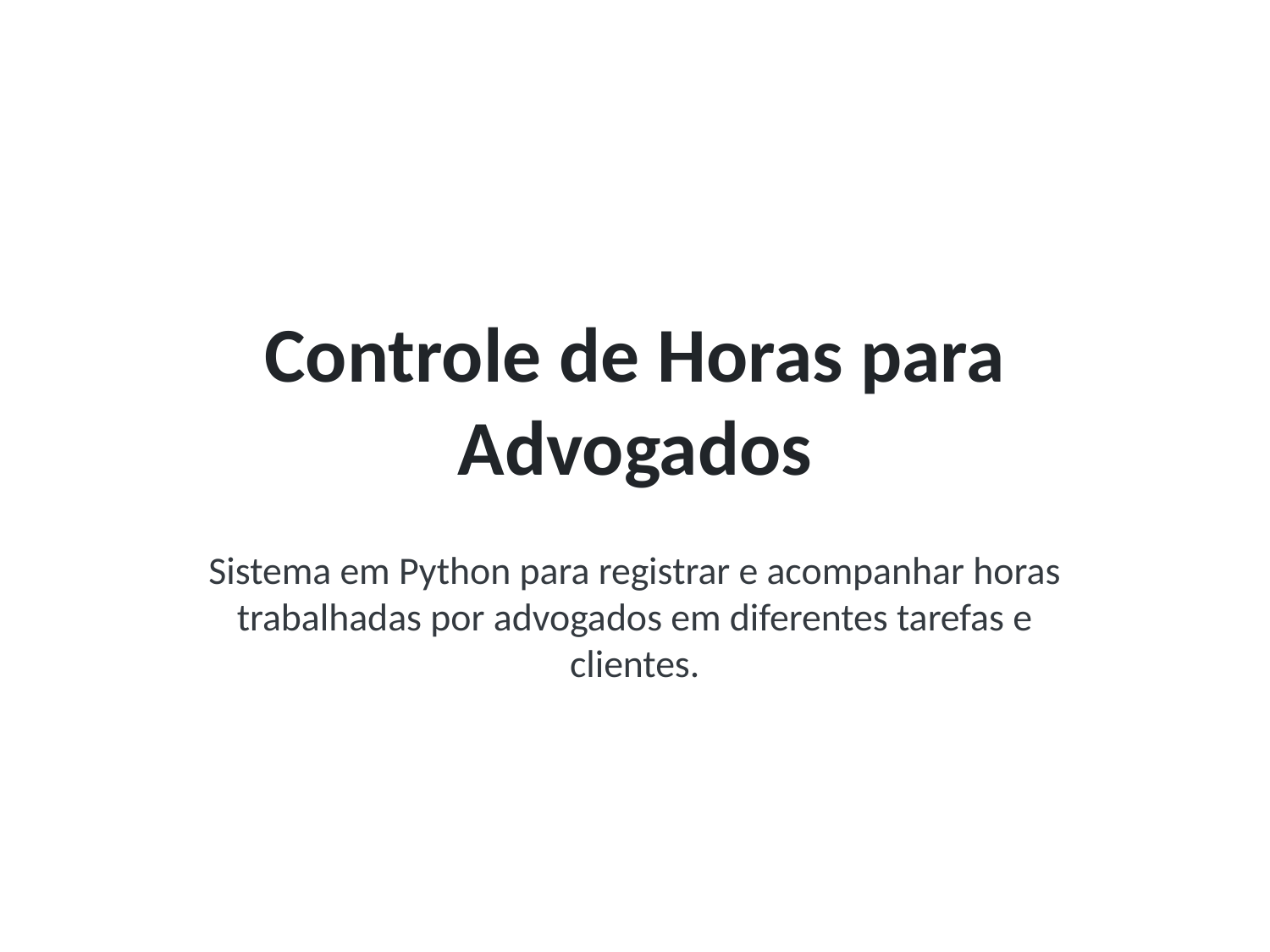

# Controle de Horas para Advogados
Sistema em Python para registrar e acompanhar horas trabalhadas por advogados em diferentes tarefas e clientes.